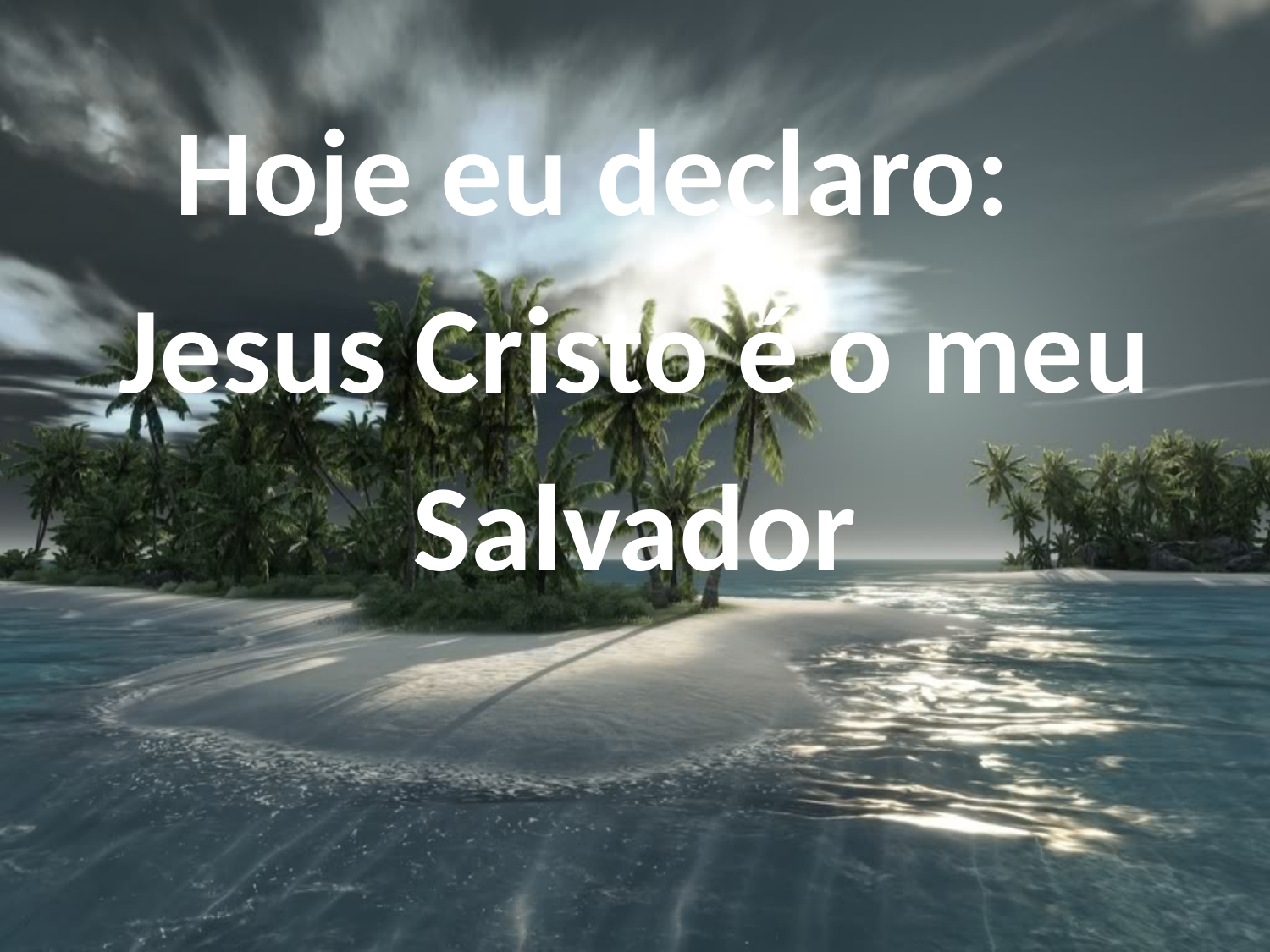

Hoje eu declaro:    Jesus Cristo é o meu Salvador